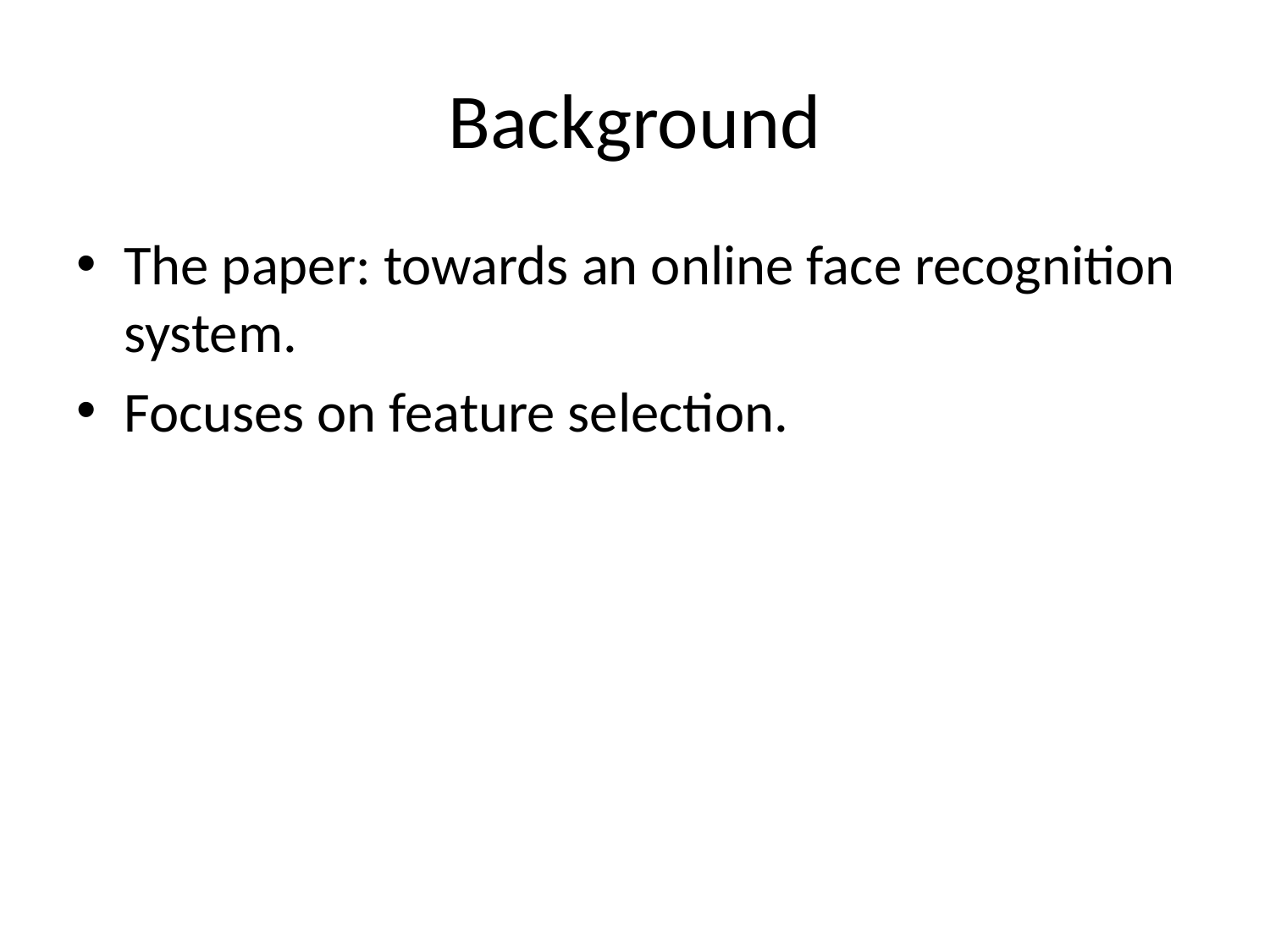

# Background
The paper: towards an online face recognition system.
Focuses on feature selection.